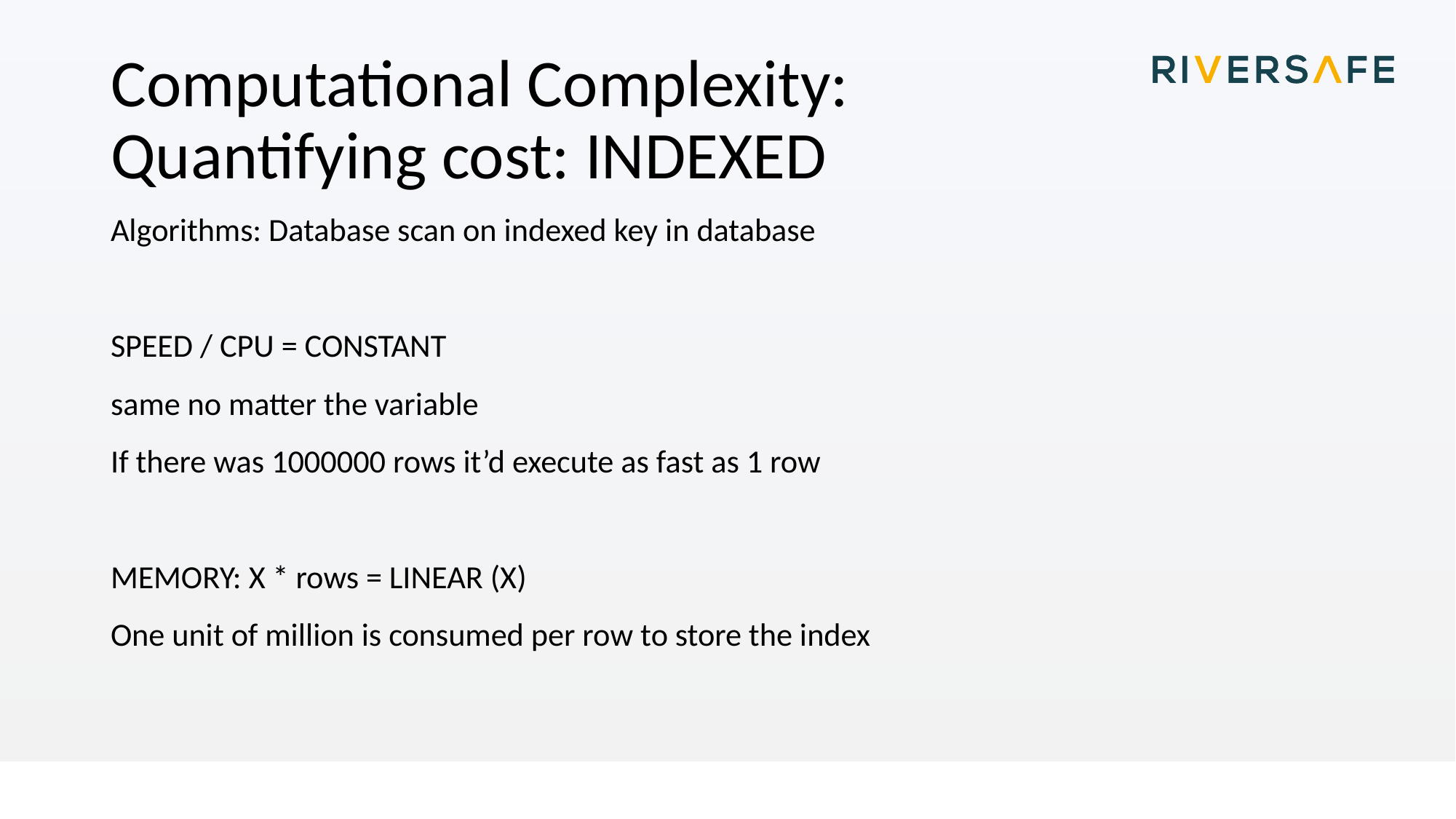

# Computational Complexity: Quantifying cost: INDEXED

Algorithms: Database scan on indexed key in database

SPEED / CPU = CONSTANT
same no matter the variable
If there was 1000000 rows it’d execute as fast as 1 row

MEMORY: X * rows = LINEAR (X)
One unit of million is consumed per row to store the index